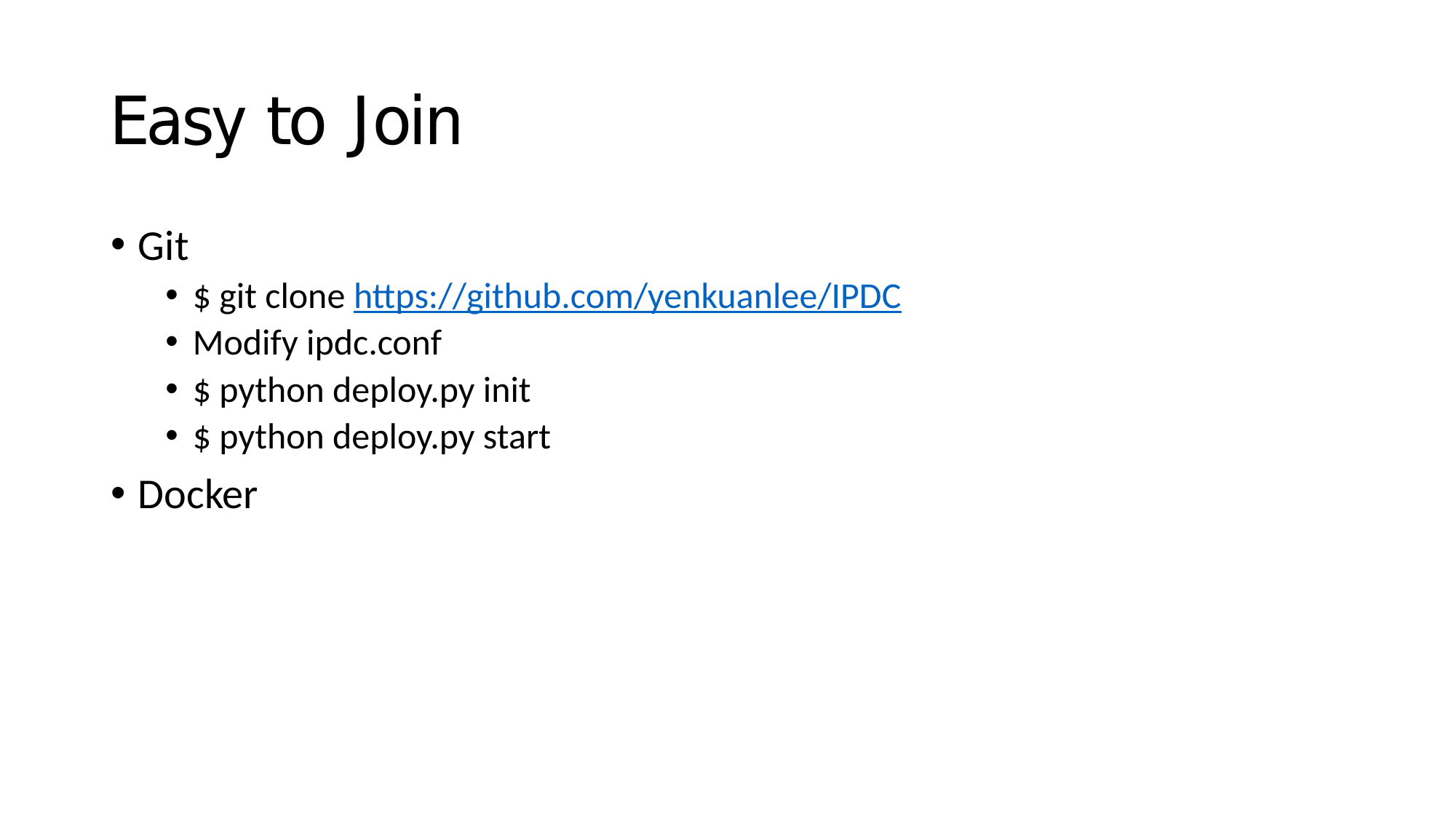

# Easy to Join
Git
$ git clone https://github.com/yenkuanlee/IPDC
Modify ipdc.conf
$ python deploy.py init
$ python deploy.py start
Docker